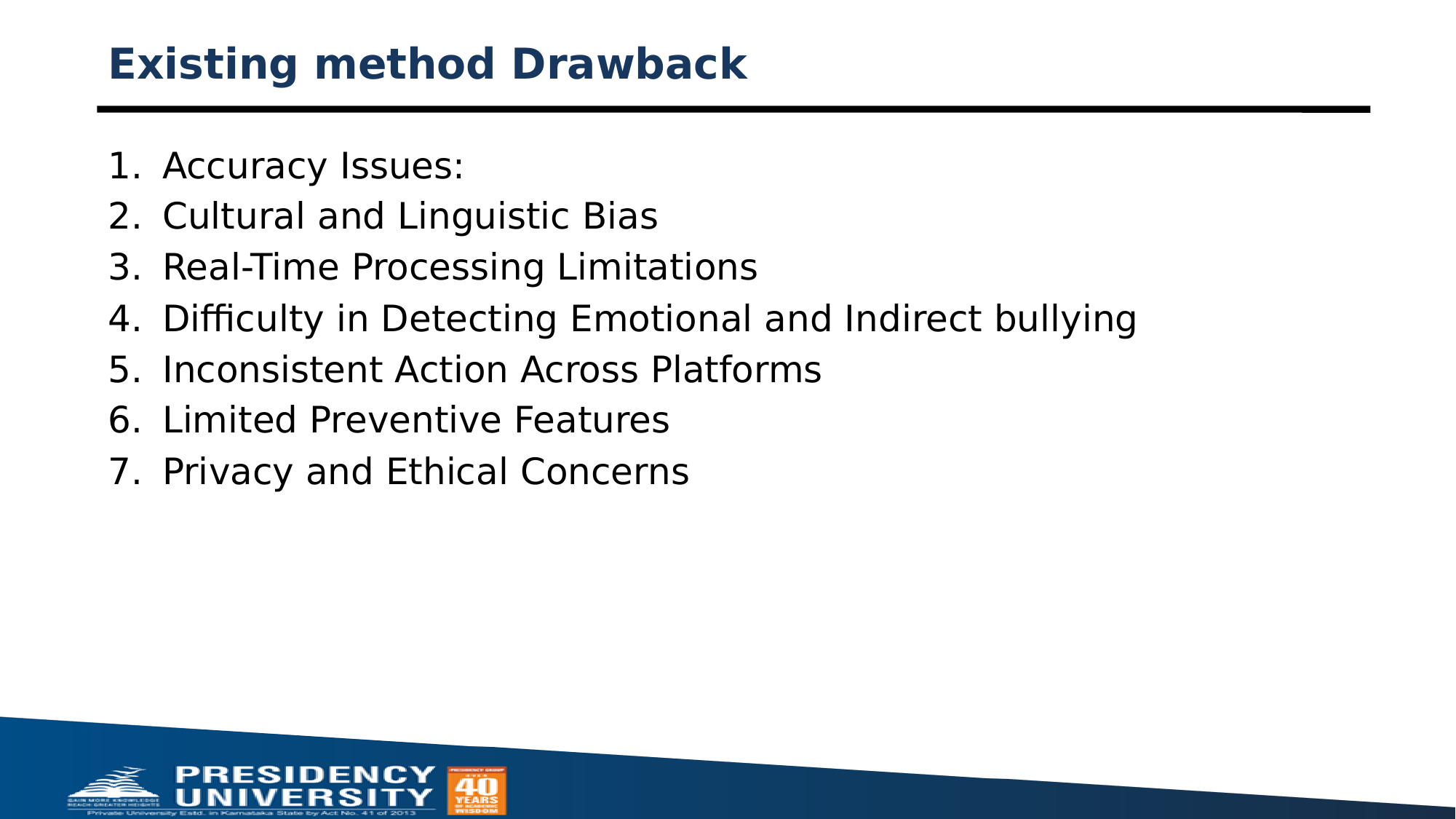

# Existing method Drawback
Accuracy Issues:
Cultural and Linguistic Bias
Real-Time Processing Limitations
Difficulty in Detecting Emotional and Indirect bullying
Inconsistent Action Across Platforms
Limited Preventive Features
Privacy and Ethical Concerns